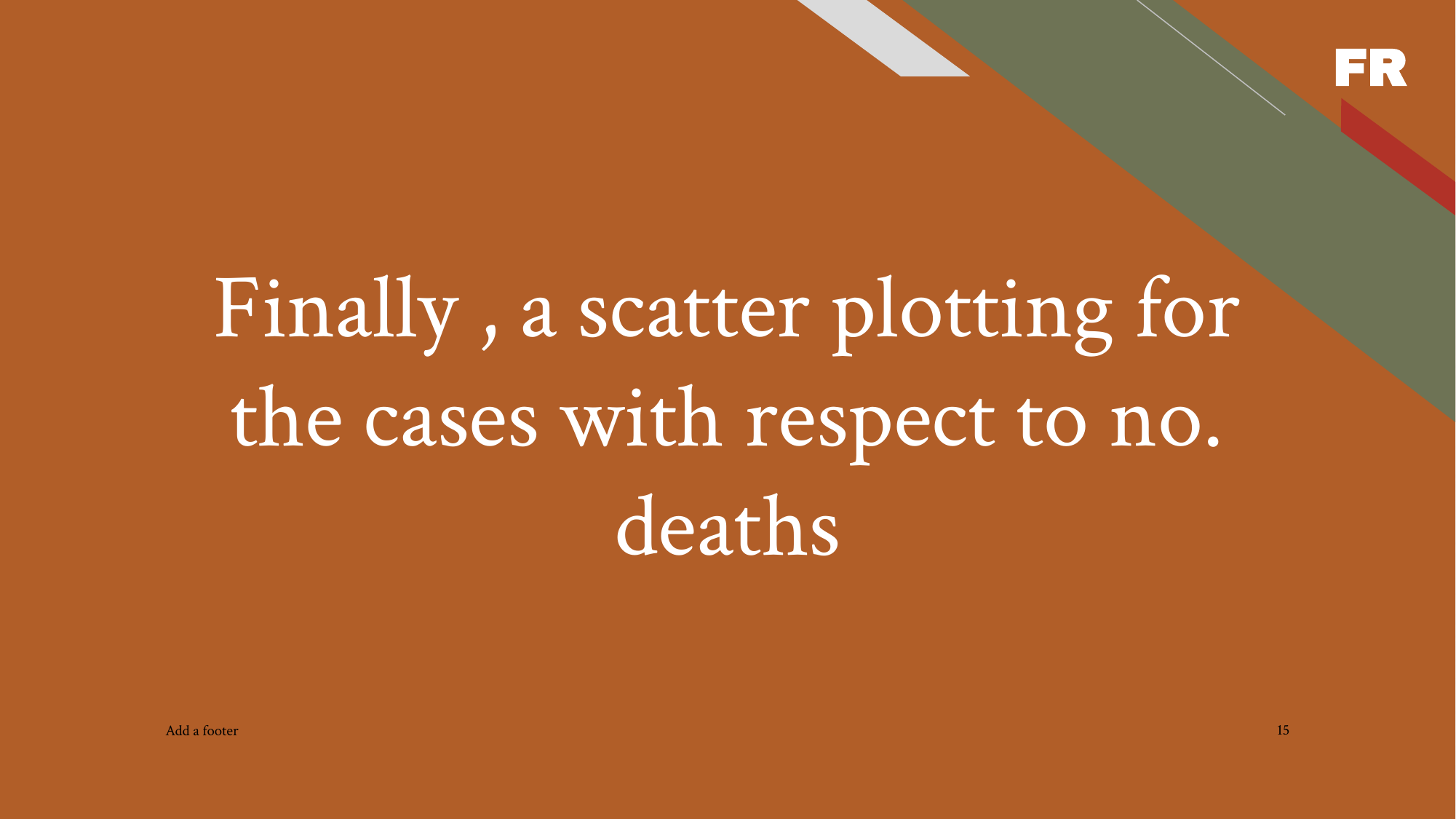

Finally , a scatter plotting for the cases with respect to no. deaths
Add a footer
15